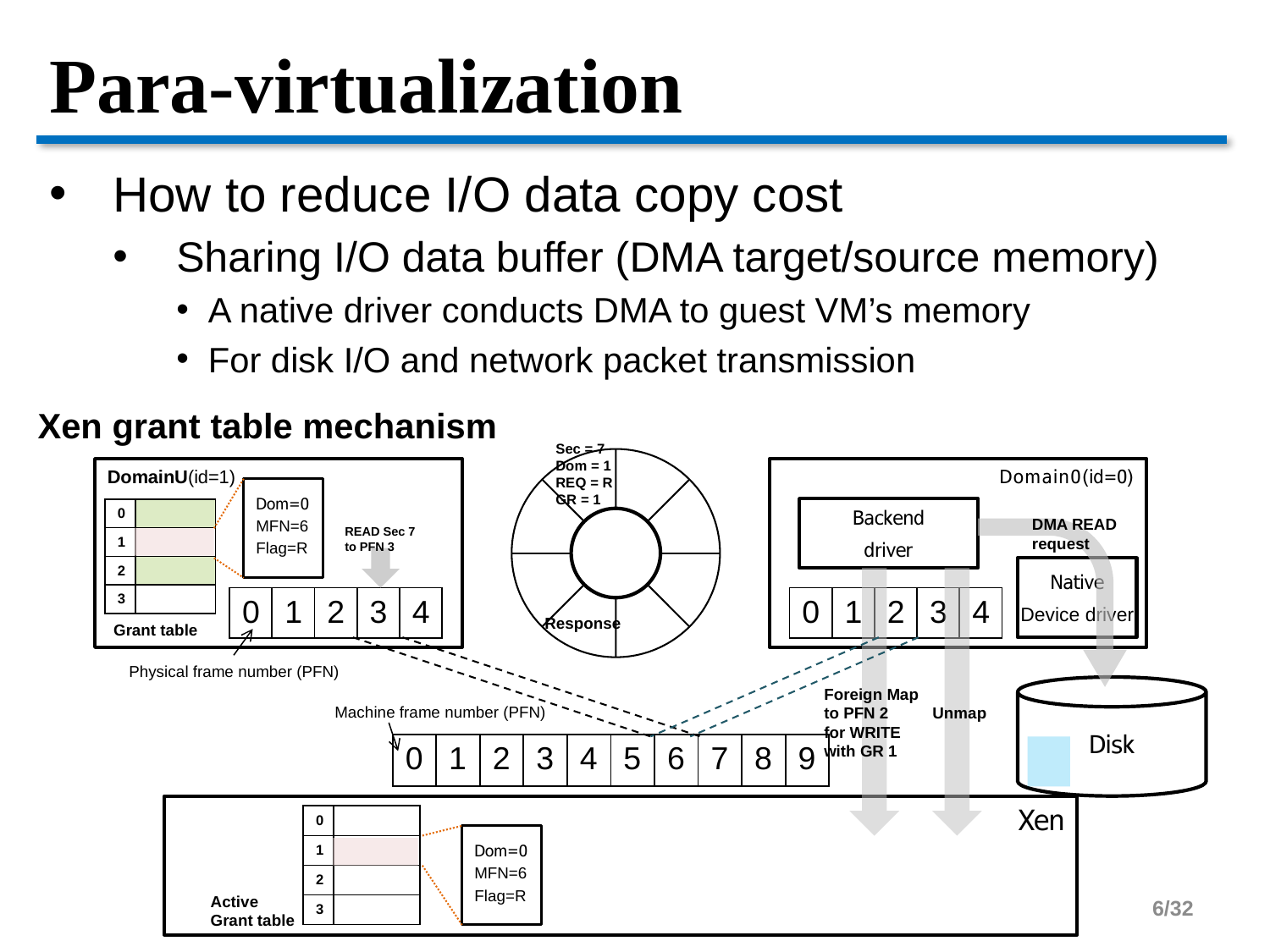

# Para-virtualization
How to reduce I/O data copy cost
Sharing I/O data buffer (DMA target/source memory)
A native driver conducts DMA to guest VM’s memory
For disk I/O and network packet transmission
Xen grant table mechanism
Sec = 7
Dom = 1
REQ = R
GR = 1

DomainU(id=1)
Domain0(id=0)
Dom=0
MFN=6
Flag=R
Backend
driver
| 0 |  |
| --- | --- |
| 1 |  |
| 2 |  |
| 3 |  |

DMA READ
request

READ Sec 7
to PFN 3

Native
Device driver

Foreign Map
to PFN 2
for WRITE
with GR 1

Unmap
| 0 | 1 | 2 | 3 | 4 |
| --- | --- | --- | --- | --- |
| 0 | 1 | 2 | 3 | 4 |
| --- | --- | --- | --- | --- |
Response
Grant table
Physical frame number (PFN)
Disk
Machine frame number (PFN)
| 0 | 1 | 2 | 3 | 4 | 5 | 6 | 7 | 8 | 9 |
| --- | --- | --- | --- | --- | --- | --- | --- | --- | --- |

Xen
| 0 |  |
| --- | --- |
| 1 |  |
| 2 |  |
| 3 |  |
Dom=0
MFN=6
Flag=R

6/32
Active
Grant table